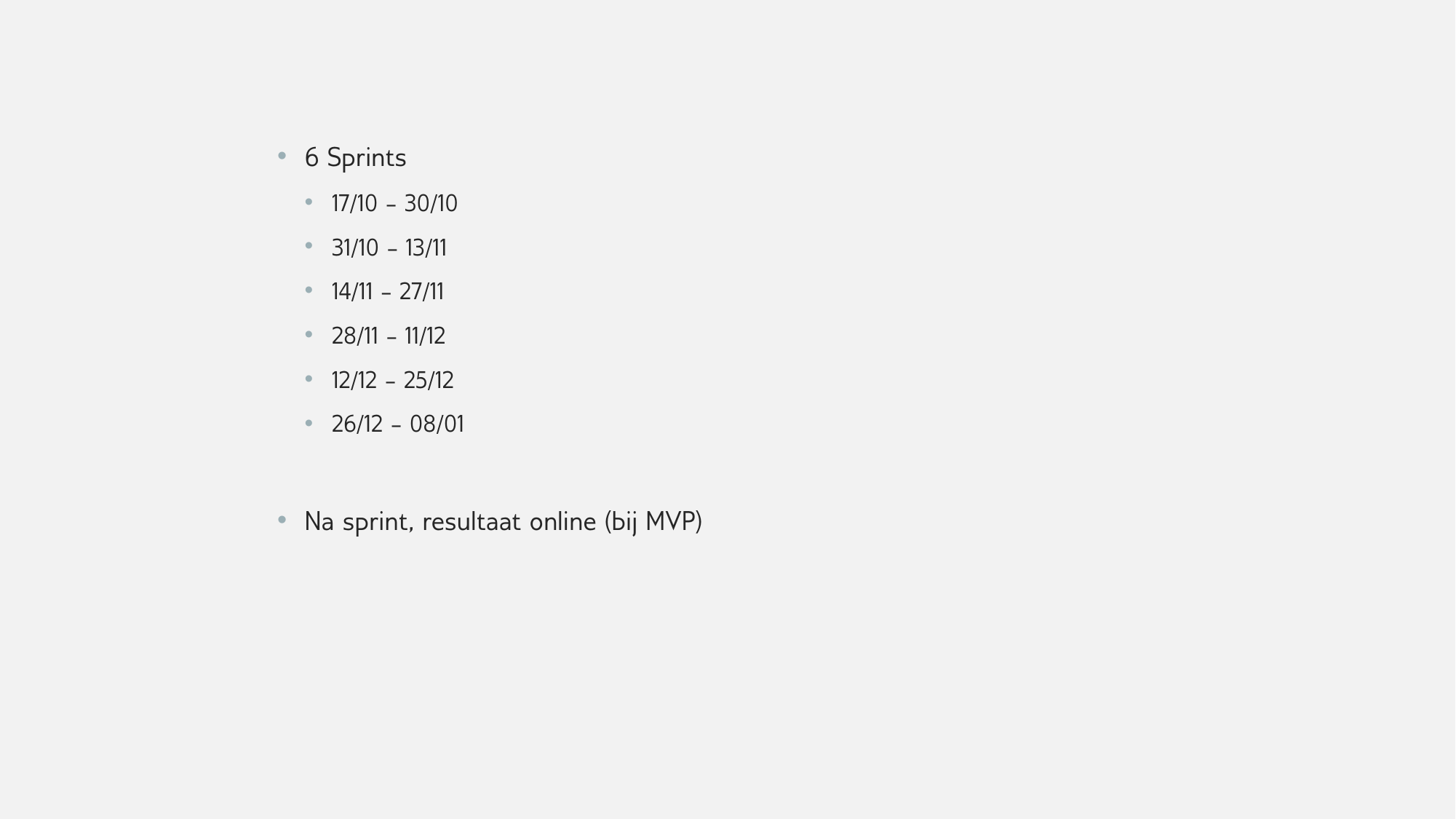

6 Sprints
17/10 – 30/10
31/10 – 13/11
14/11 – 27/11
28/11 – 11/12
12/12 – 25/12
26/12 – 08/01

Na sprint, resultaat online (bij MVP)